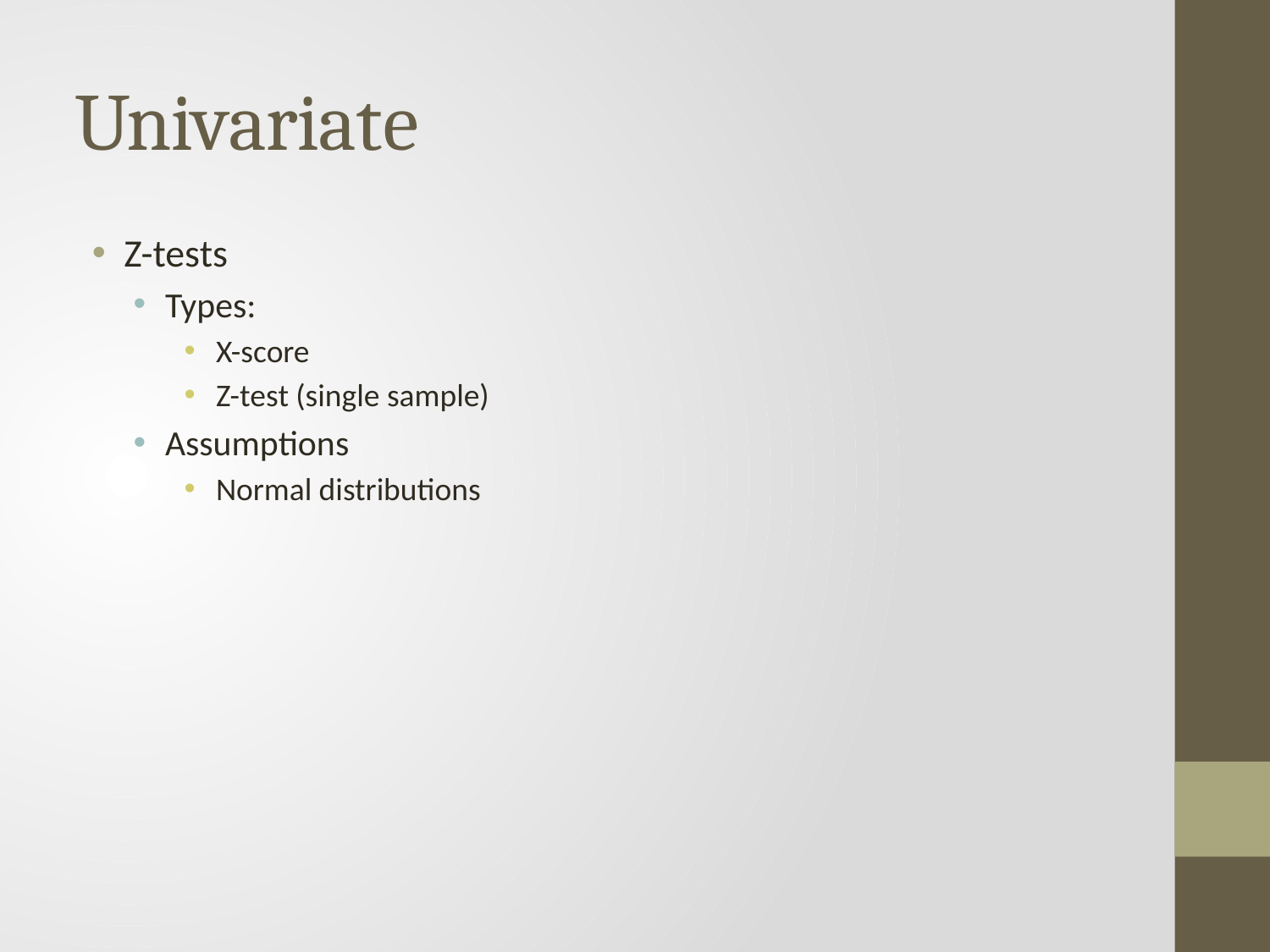

# Univariate
Z-tests
Types:
X-score
Z-test (single sample)
Assumptions
Normal distributions